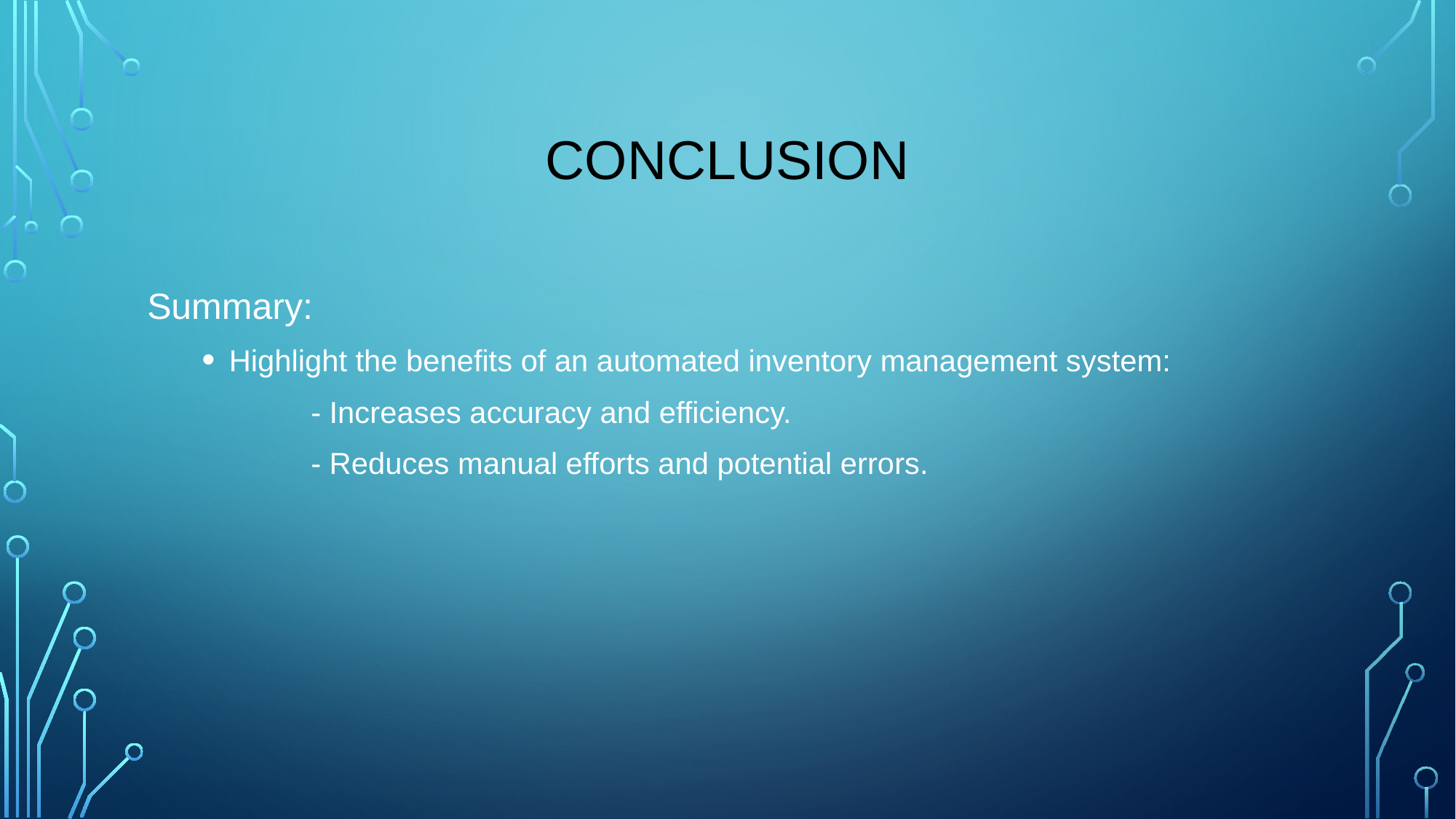

# Conclusion
Summary:
Highlight the benefits of an automated inventory management system:
   	- Increases accuracy and efficiency.
    	- Reduces manual efforts and potential errors.